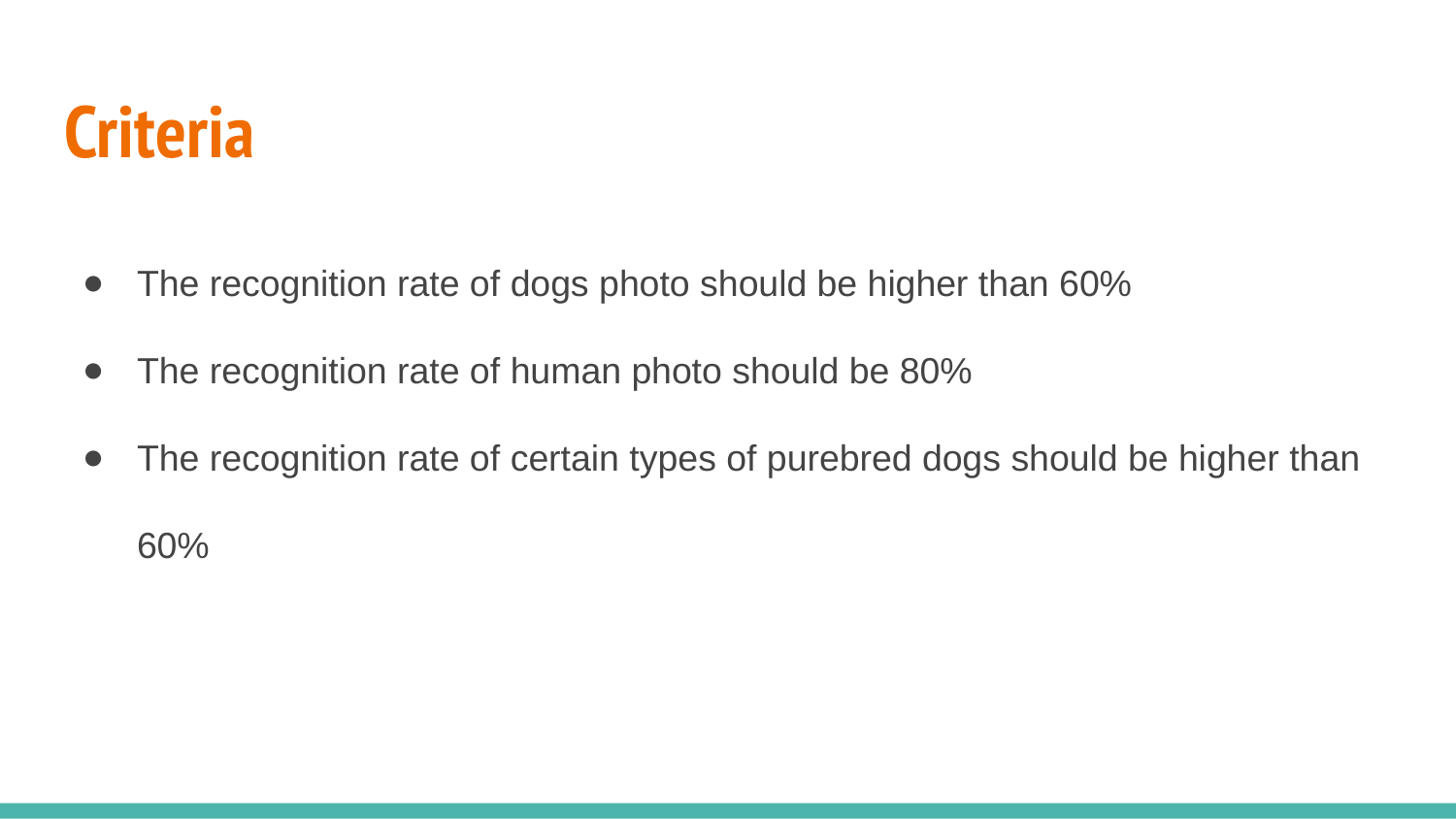

# Criteria
The recognition rate of dogs photo should be higher than 60%
The recognition rate of human photo should be 80%
The recognition rate of certain types of purebred dogs should be higher than 60%